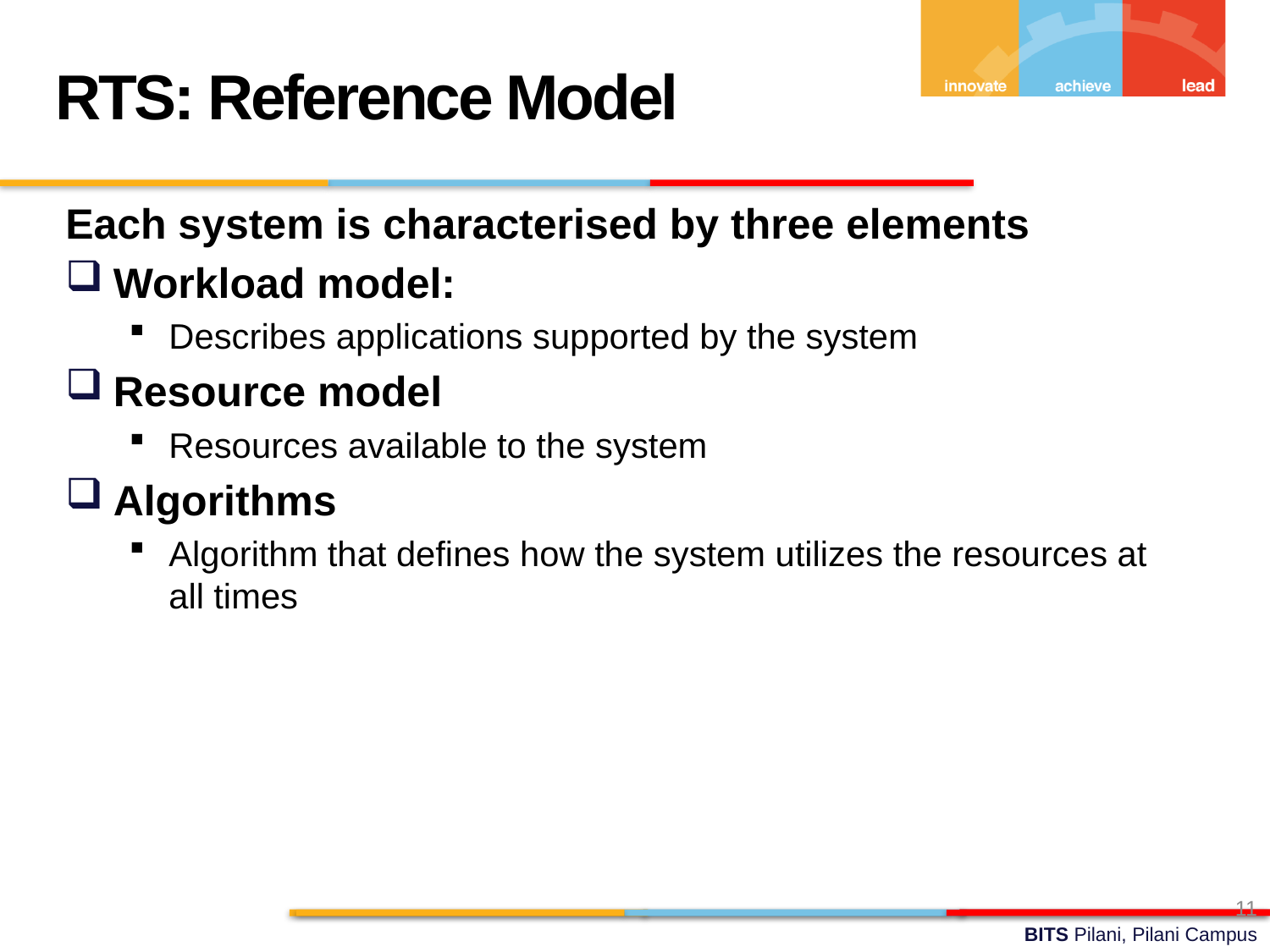

RTS: Reference Model
Each system is characterised by three elements
Workload model:
Describes applications supported by the system
Resource model
Resources available to the system
Algorithms
Algorithm that defines how the system utilizes the resources at all times
11